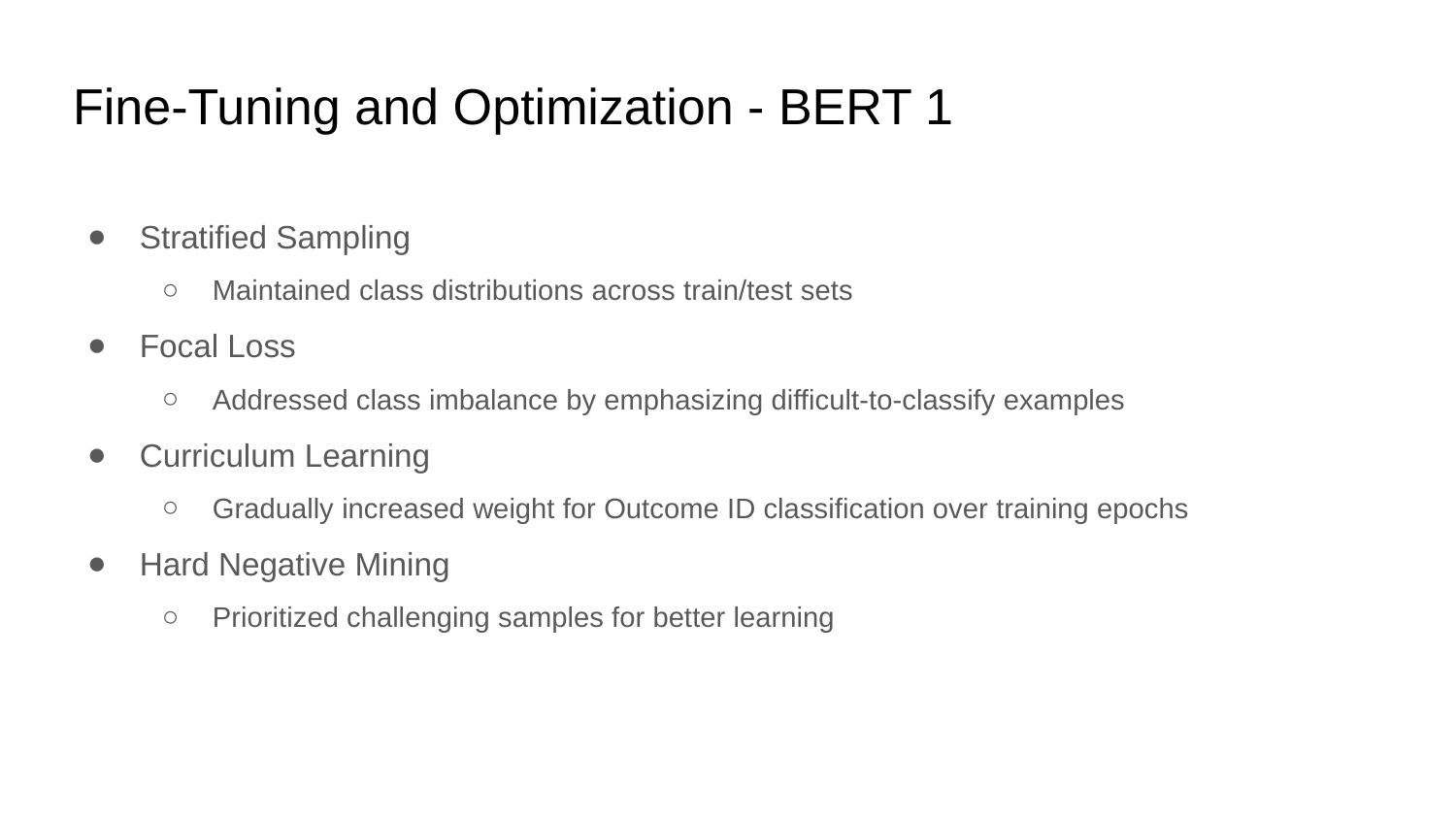

Fine-Tuning and Optimization - BERT 1
Stratified Sampling
Maintained class distributions across train/test sets
Focal Loss
Addressed class imbalance by emphasizing difficult-to-classify examples
Curriculum Learning
Gradually increased weight for Outcome ID classification over training epochs
Hard Negative Mining
Prioritized challenging samples for better learning